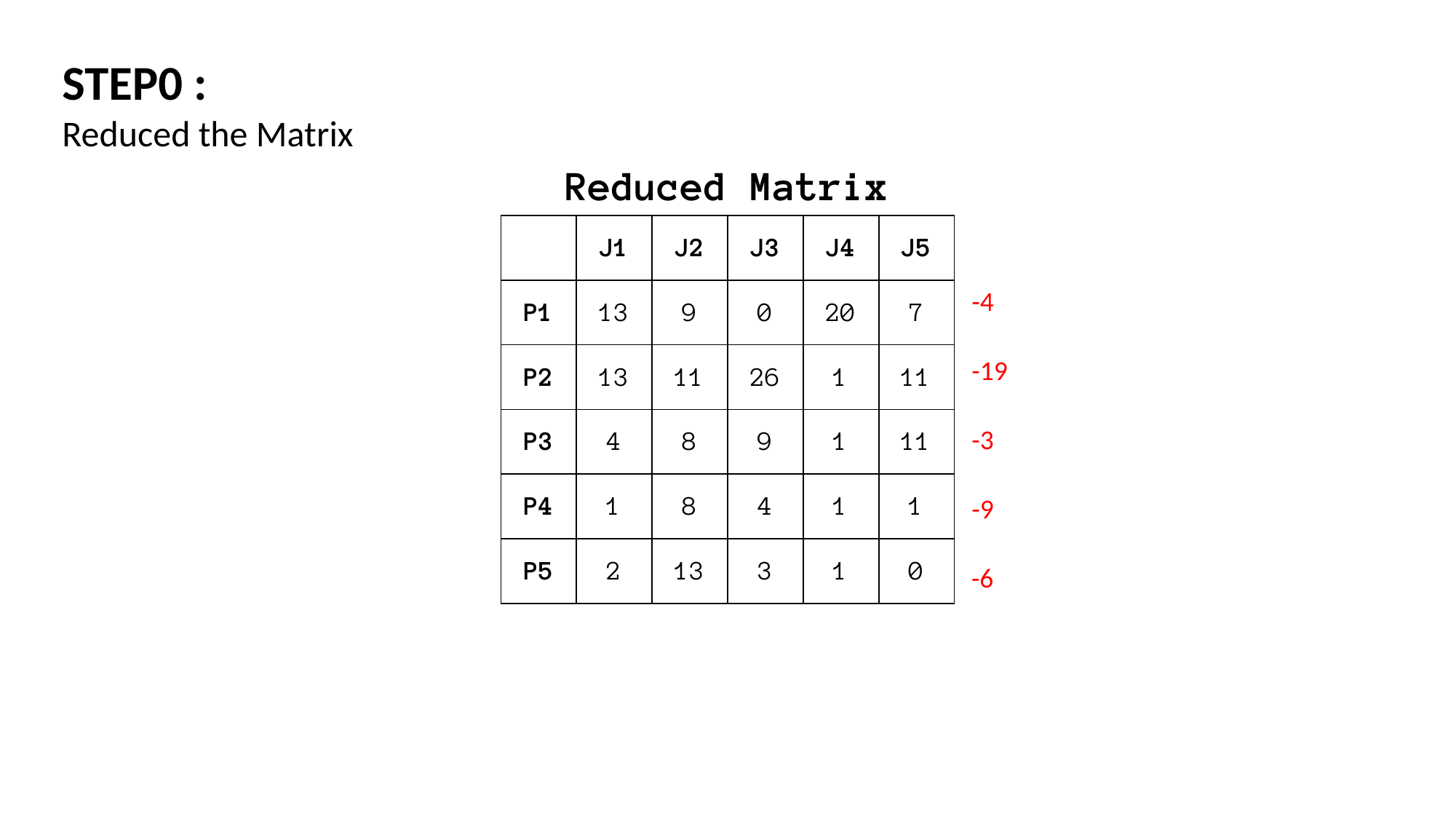

STEP0 :
Reduced the Matrix
Reduced Matrix
|  | J1 | J2 | J3 | J4 | J5 |
| --- | --- | --- | --- | --- | --- |
| P1 | 13 | 9 | 0 | 20 | 7 |
| P2 | 13 | 11 | 26 | 1 | 11 |
| P3 | 4 | 8 | 9 | 1 | 11 |
| P4 | 1 | 8 | 4 | 1 | 1 |
| P5 | 2 | 13 | 3 | 1 | 0 |
-4
-19
-3
-9
-6